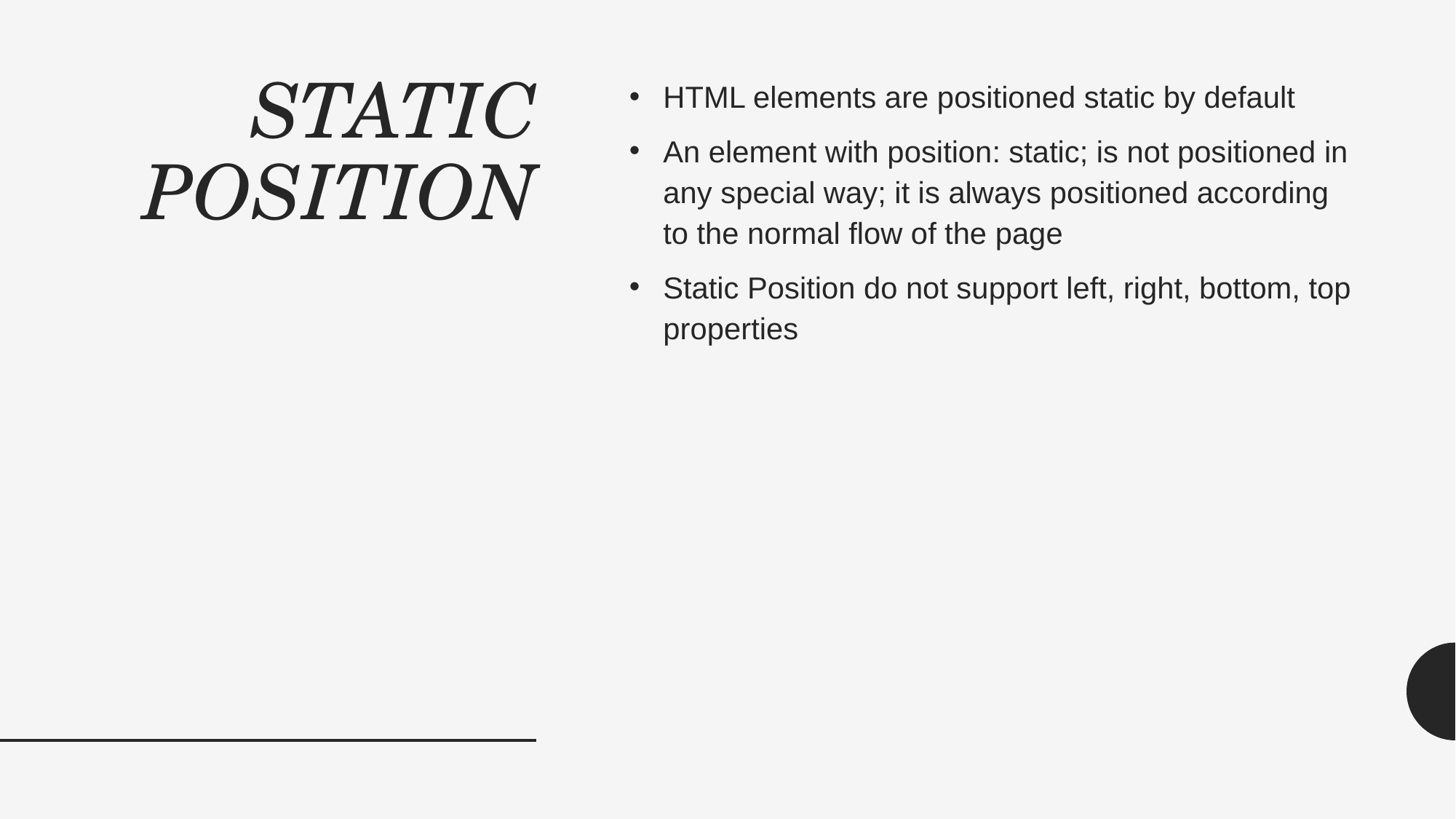

# STATIC POSITION
HTML elements are positioned static by default
An element with position: static; is not positioned in any special way; it is always positioned according to the normal flow of the page
Static Position do not support left, right, bottom, top properties